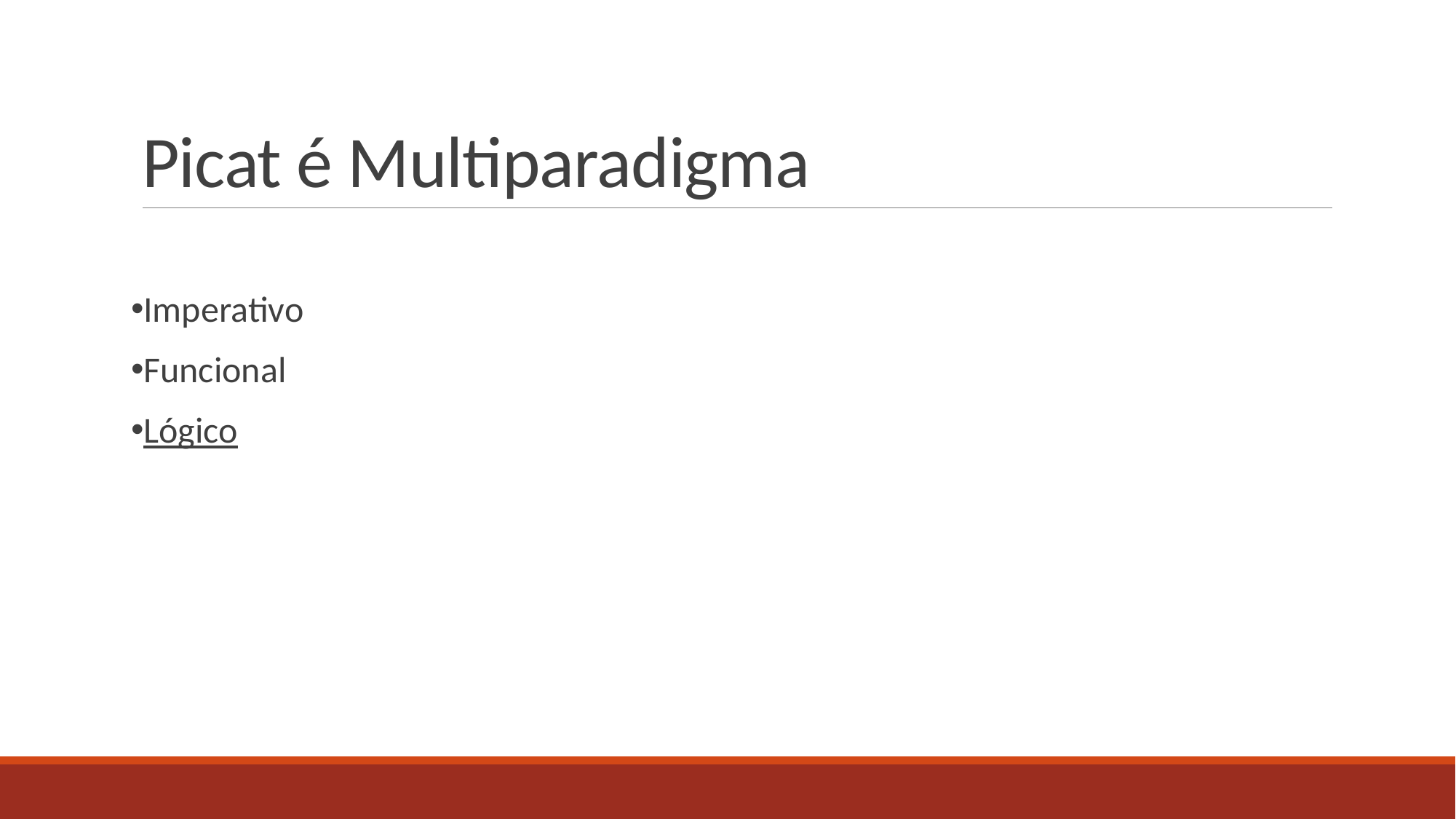

# Picat é Multiparadigma

Imperativo
Funcional
Lógico